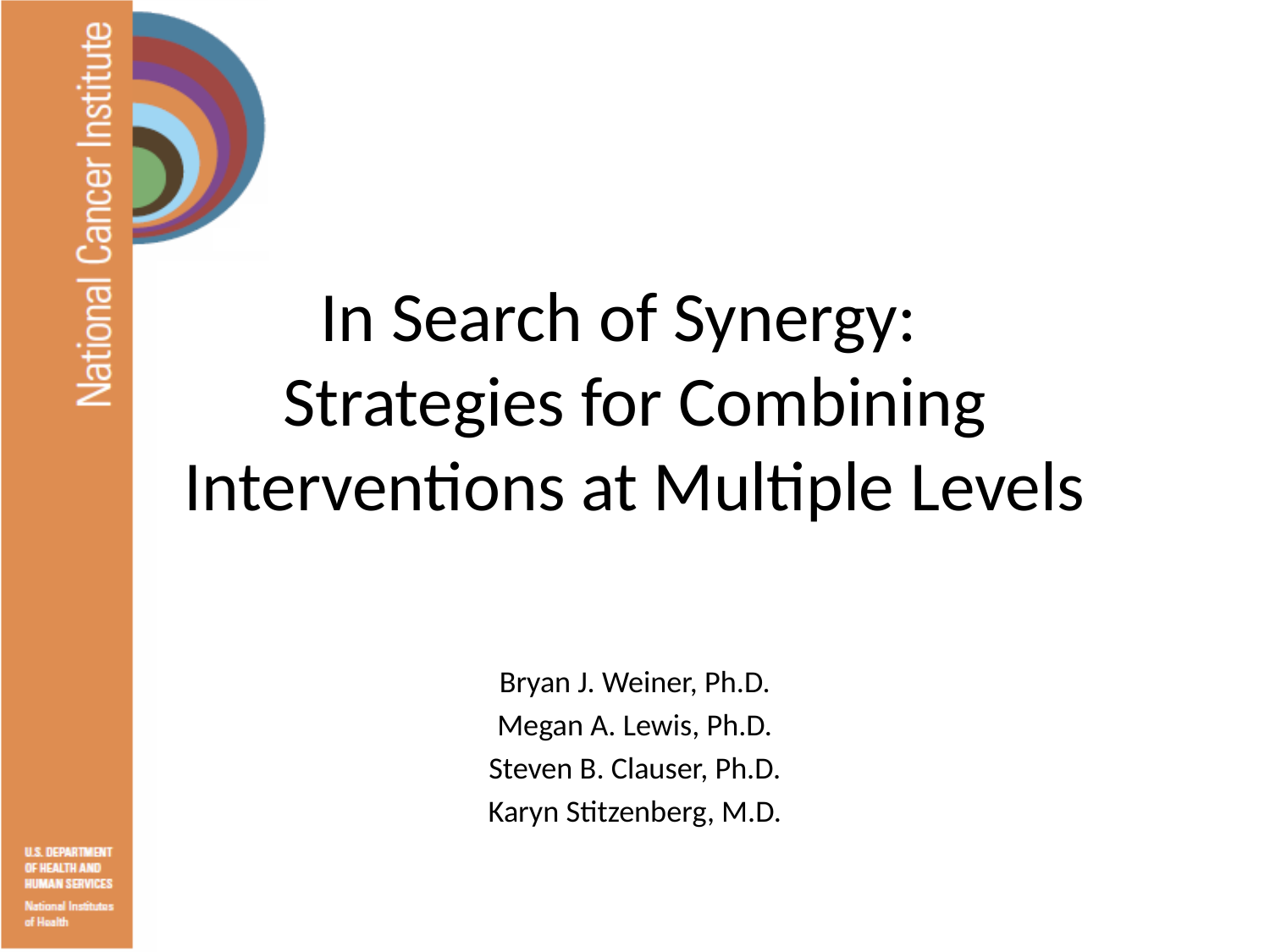

# In Search of Synergy: Strategies for Combining Interventions at Multiple Levels
Bryan J. Weiner, Ph.D.
Megan A. Lewis, Ph.D.
Steven B. Clauser, Ph.D.
Karyn Stitzenberg, M.D.